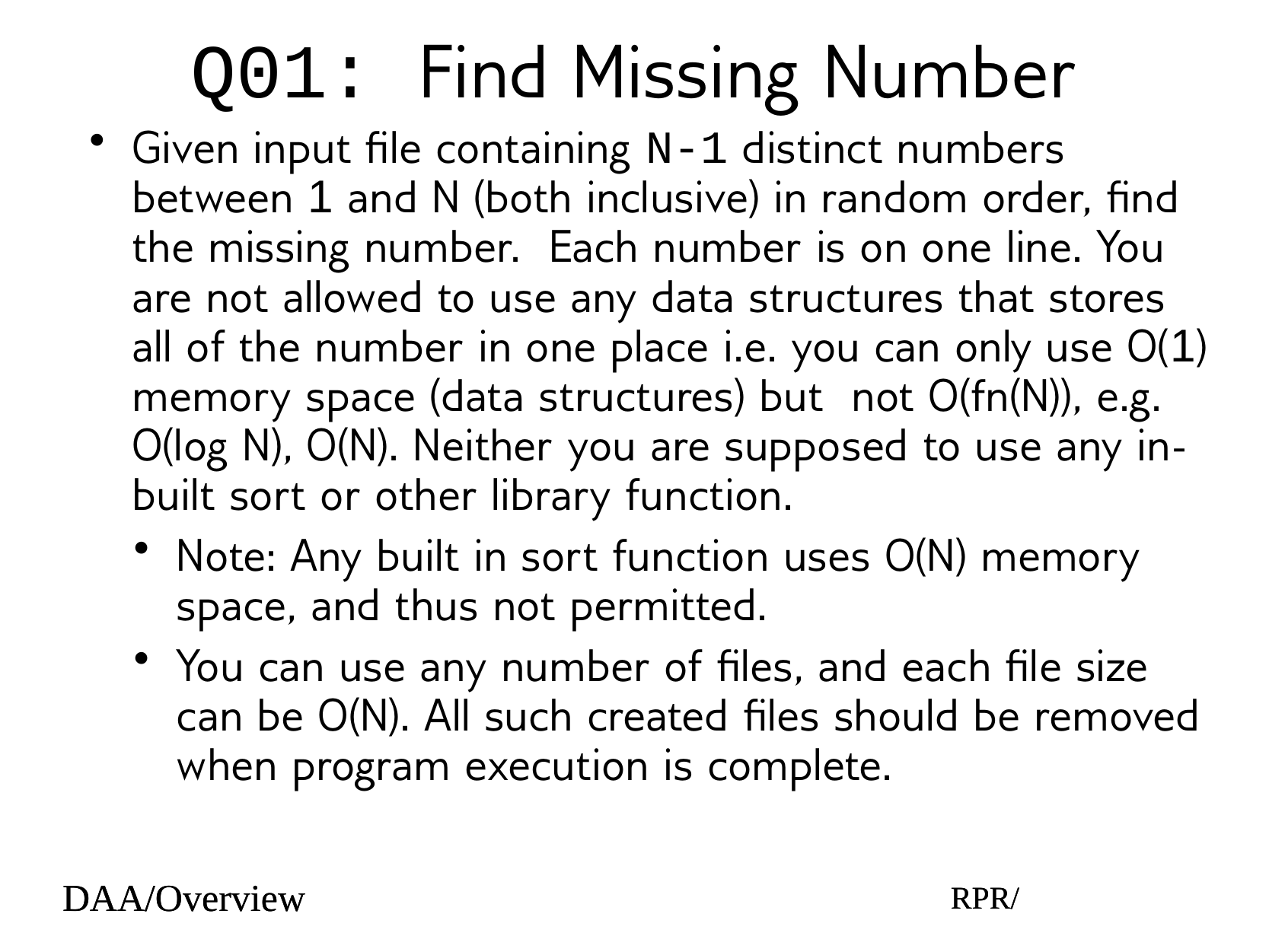

# Q01: Find Missing Number
Given input file containing N-1 distinct numbers between 1 and N (both inclusive) in random order, find the missing number.  Each number is on one line. You are not allowed to use any data structures that stores all of the number in one place i.e. you can only use O(1) memory space (data structures) but  not O(fn(N)), e.g. O(log N), O(N). Neither you are supposed to use any in-built sort or other library function.
Note: Any built in sort function uses O(N) memory space, and thus not permitted.
You can use any number of files, and each file size can be O(N). All such created files should be removed when program execution is complete.
DAA/Overview
RPR/
5